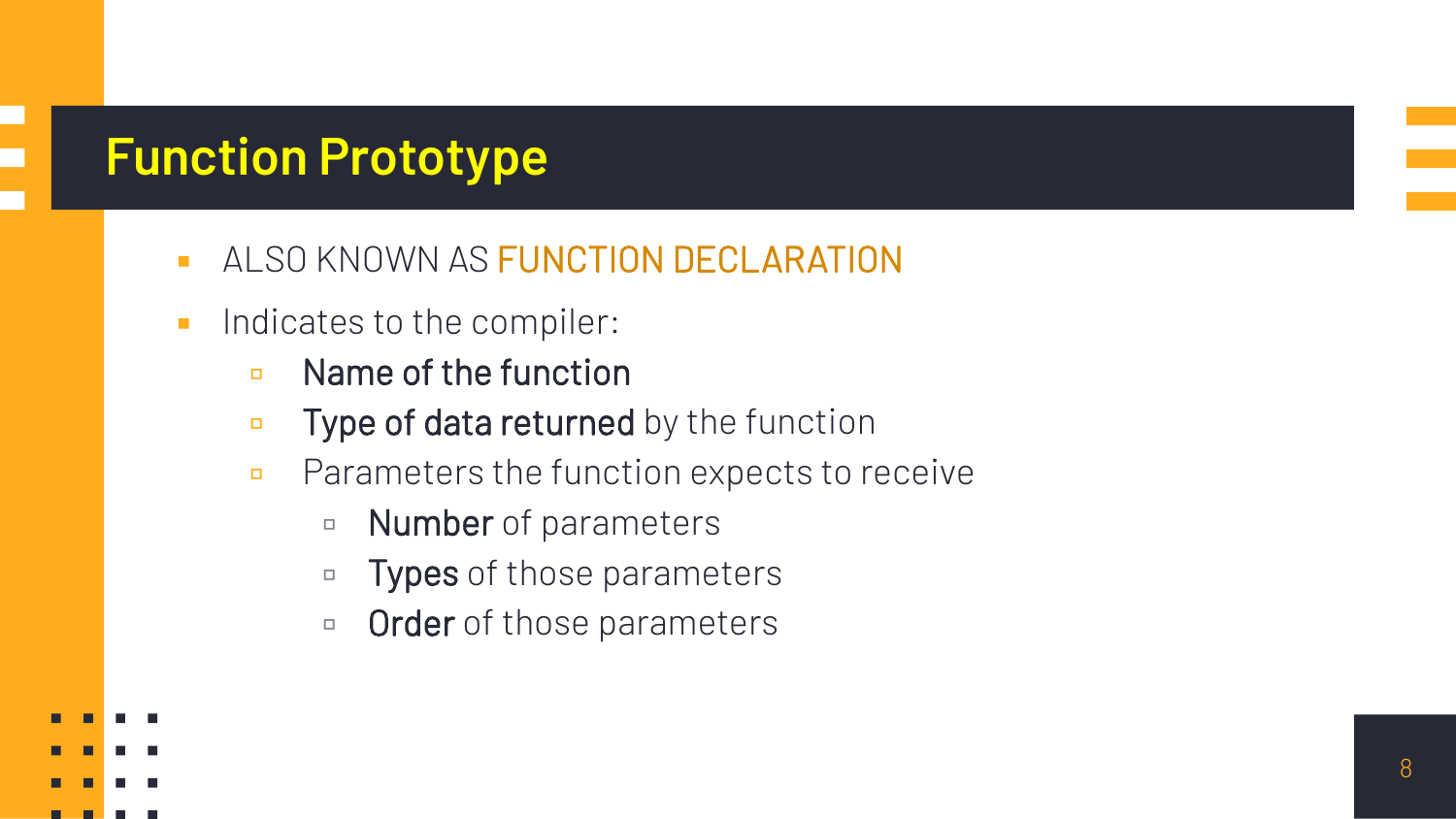

# Function Prototype
ALSO KNOWN AS FUNCTION DECLARATION
Indicates to the compiler:
 Name of the function
 Type of data returned by the function
 Parameters the function expects to receive
Number of parameters
Types of those parameters
Order of those parameters
8